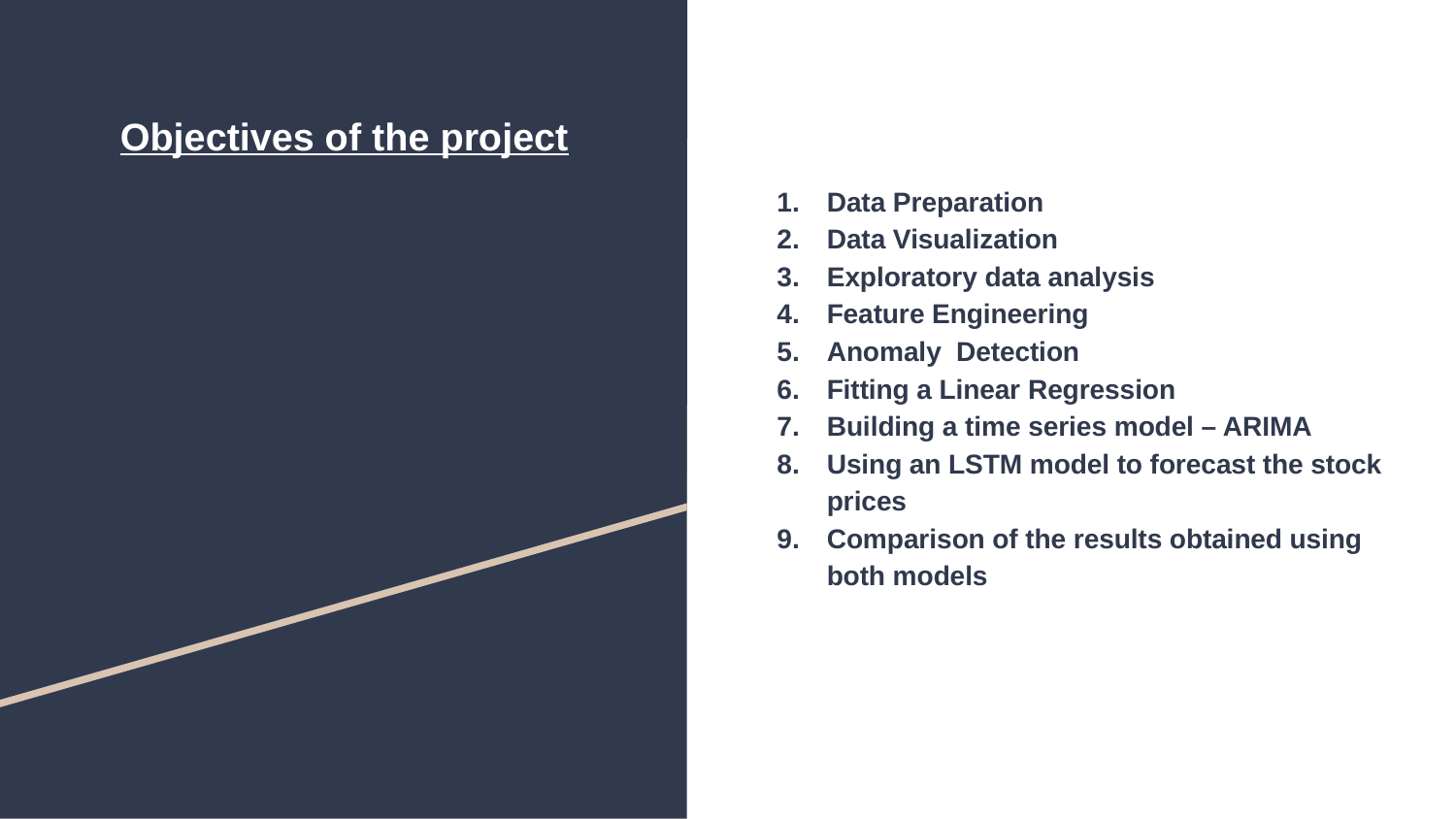

Data Preparation
Data Visualization
Exploratory data analysis
Feature Engineering
Anomaly  Detection
Fitting a Linear Regression
Building a time series model – ARIMA
Using an LSTM model to forecast the stock prices
Comparison of the results obtained using both models

# Objectives of the project